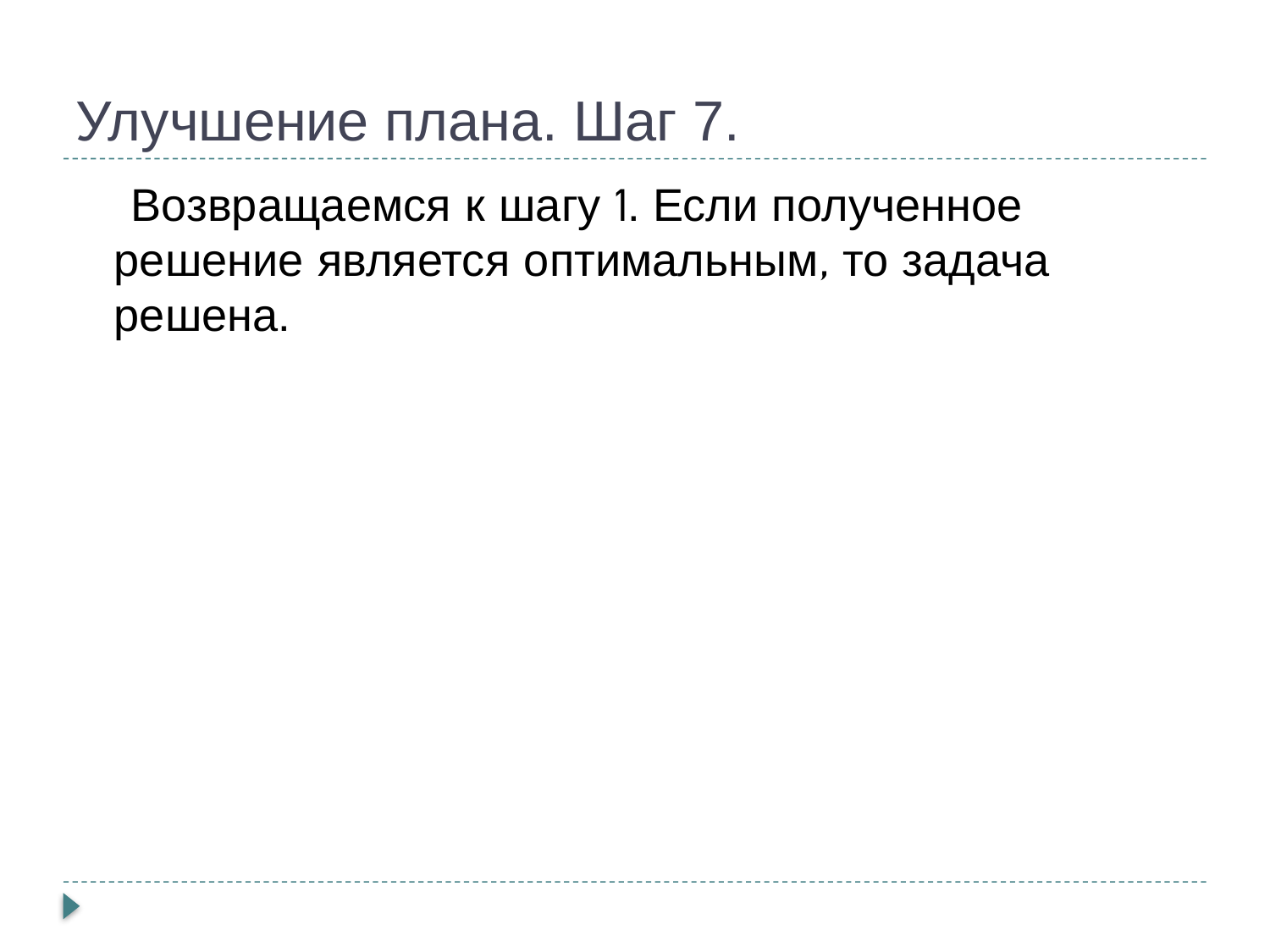

# Улучшение плана. Шаг 7.
    Возвращаемся к шагу 1. Если полученное решение является оптимальным, то задача решена.